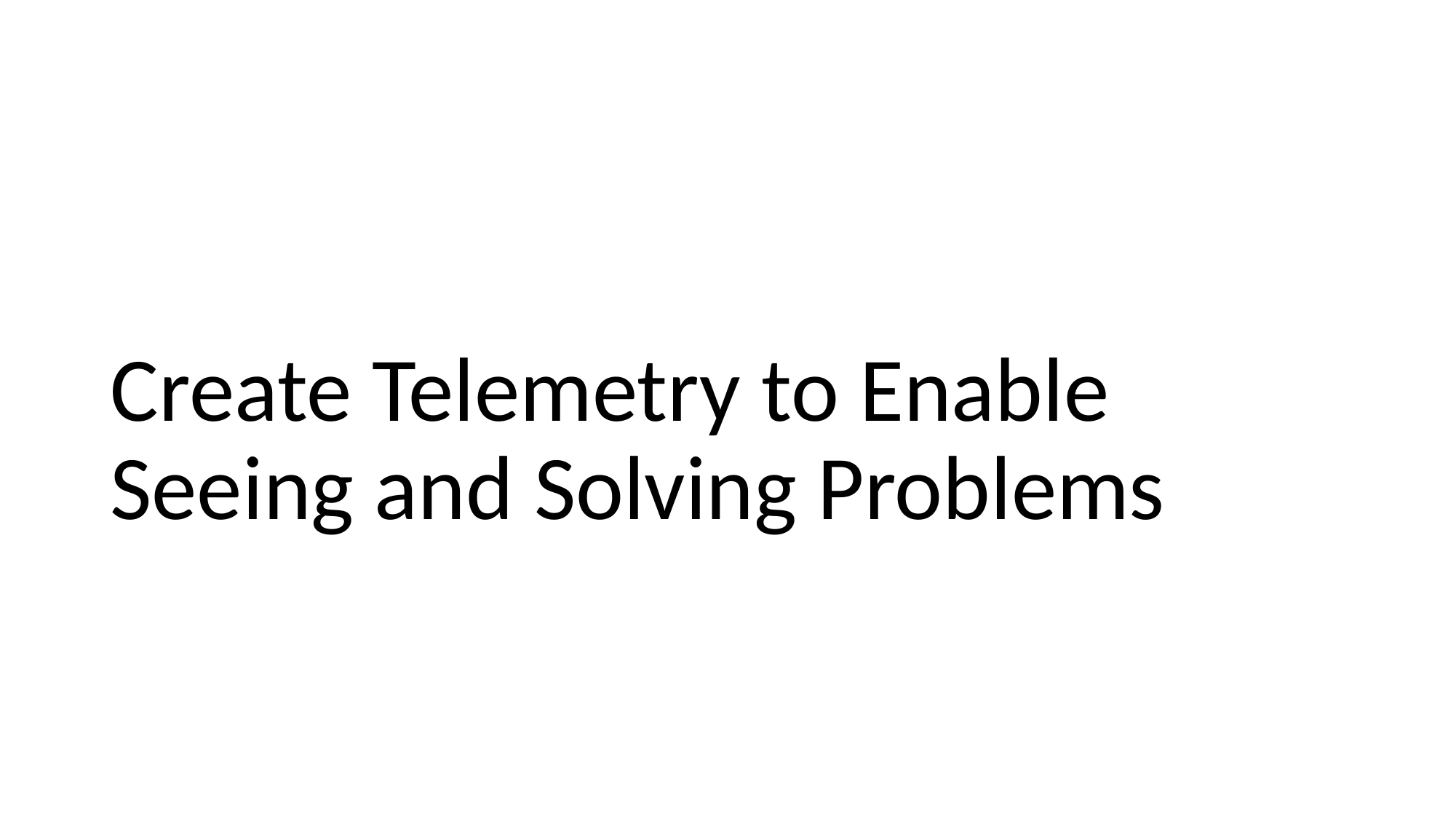

# Create Telemetry to Enable Seeing and Solving Problems